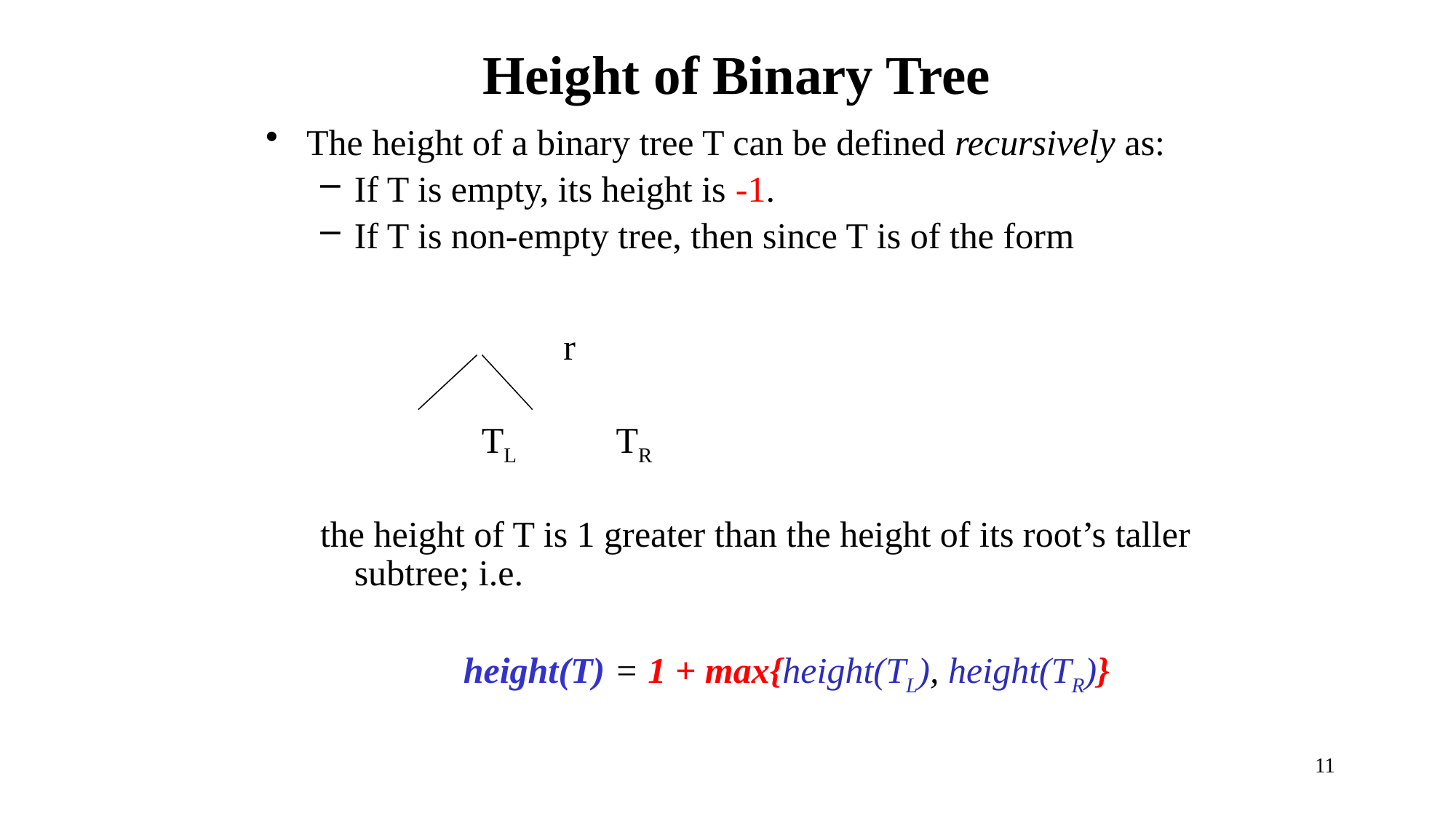

# Height of Binary Tree
The height of a binary tree T can be defined recursively as:
If T is empty, its height is -1.
If T is non-empty tree, then since T is of the form

		           r

		  TL           TR

the height of T is 1 greater than the height of its root’s taller subtree; i.e.

		height(T) = 1 + max{height(TL), height(TR)}

11